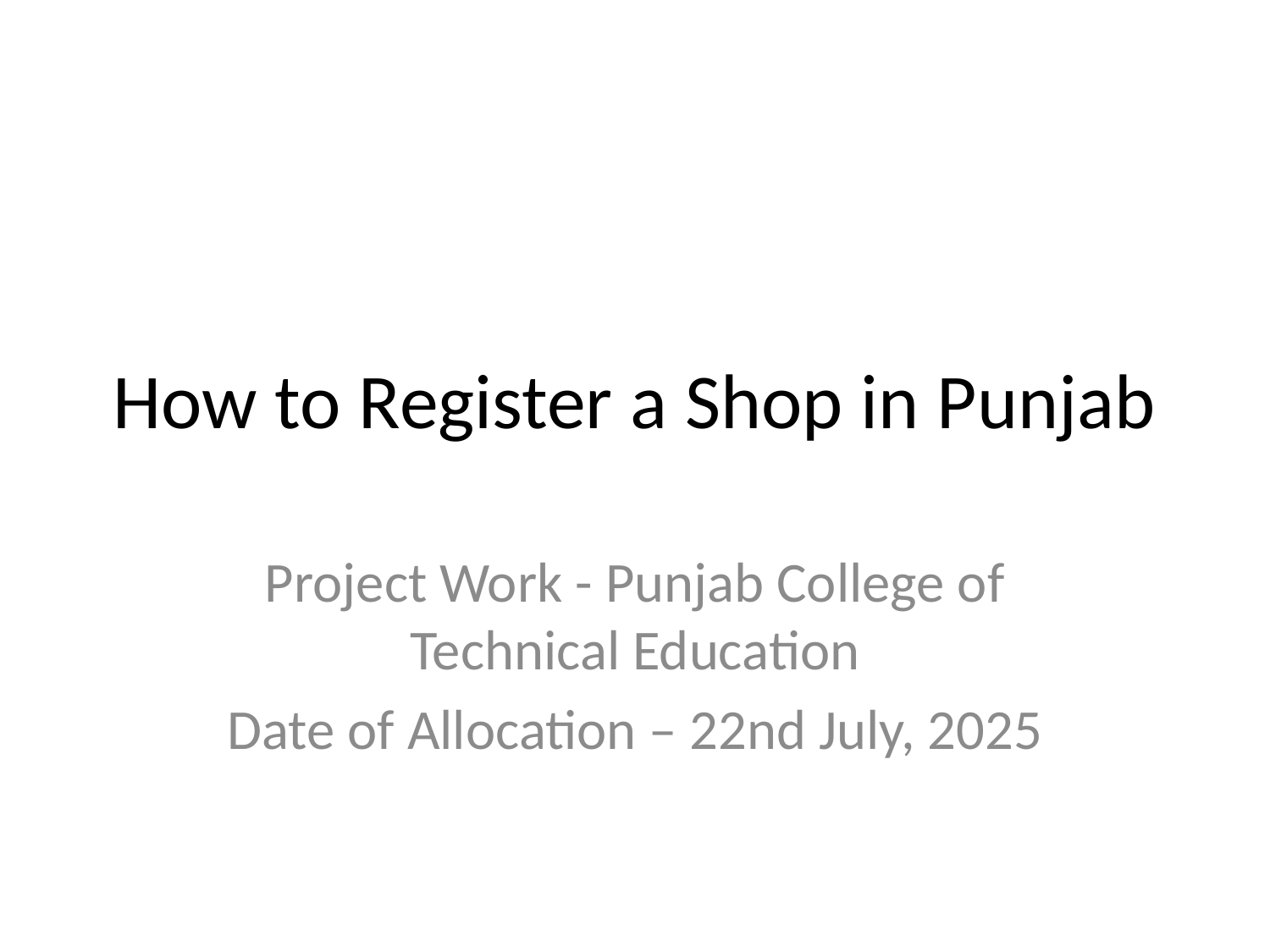

# How to Register a Shop in Punjab
Project Work - Punjab College of Technical Education
Date of Allocation – 22nd July, 2025